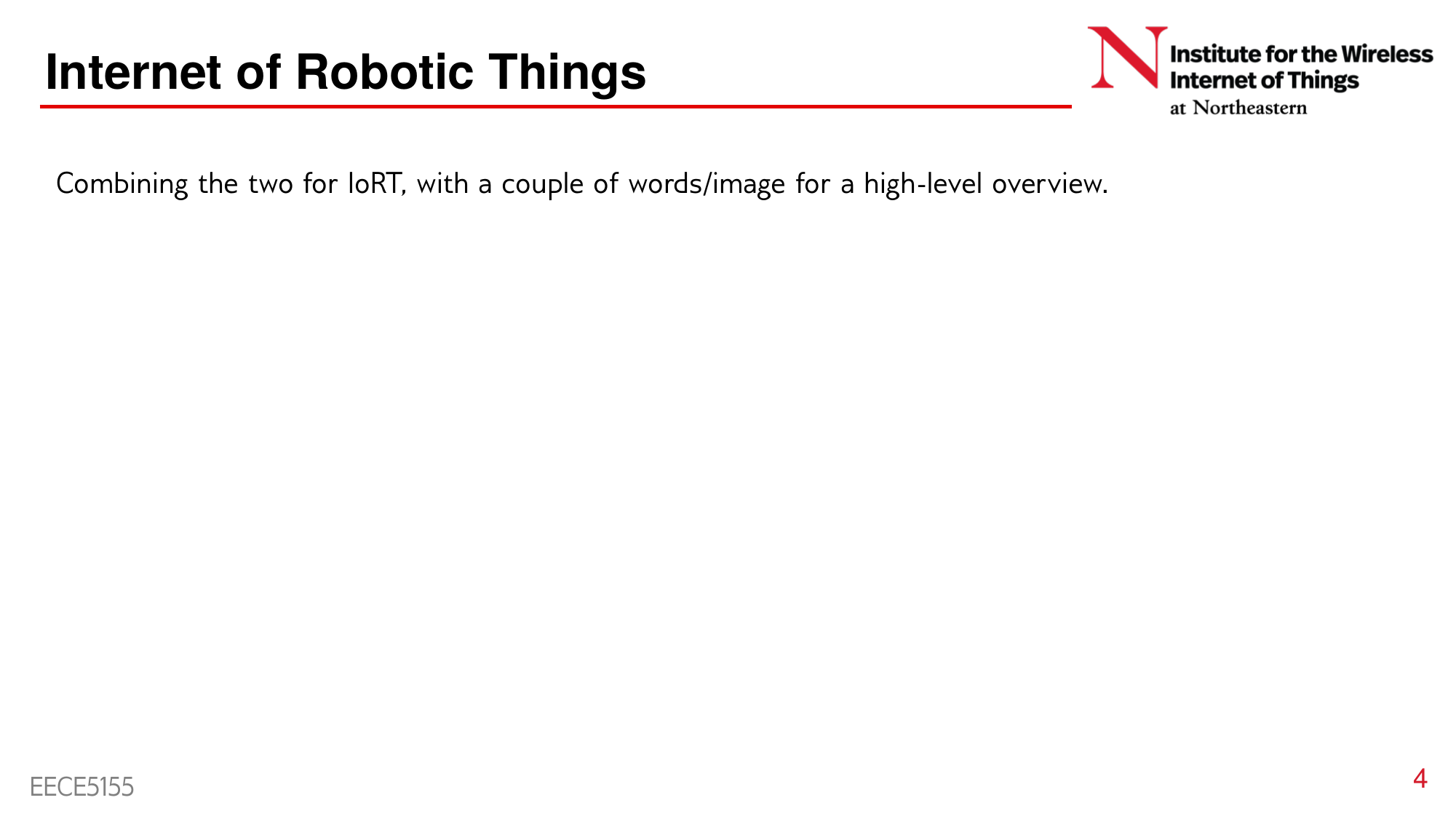

# Internet of Robotic Things
Combining the two for IoRT, with a couple of words/image for a high-level overview.
4
EECE5155